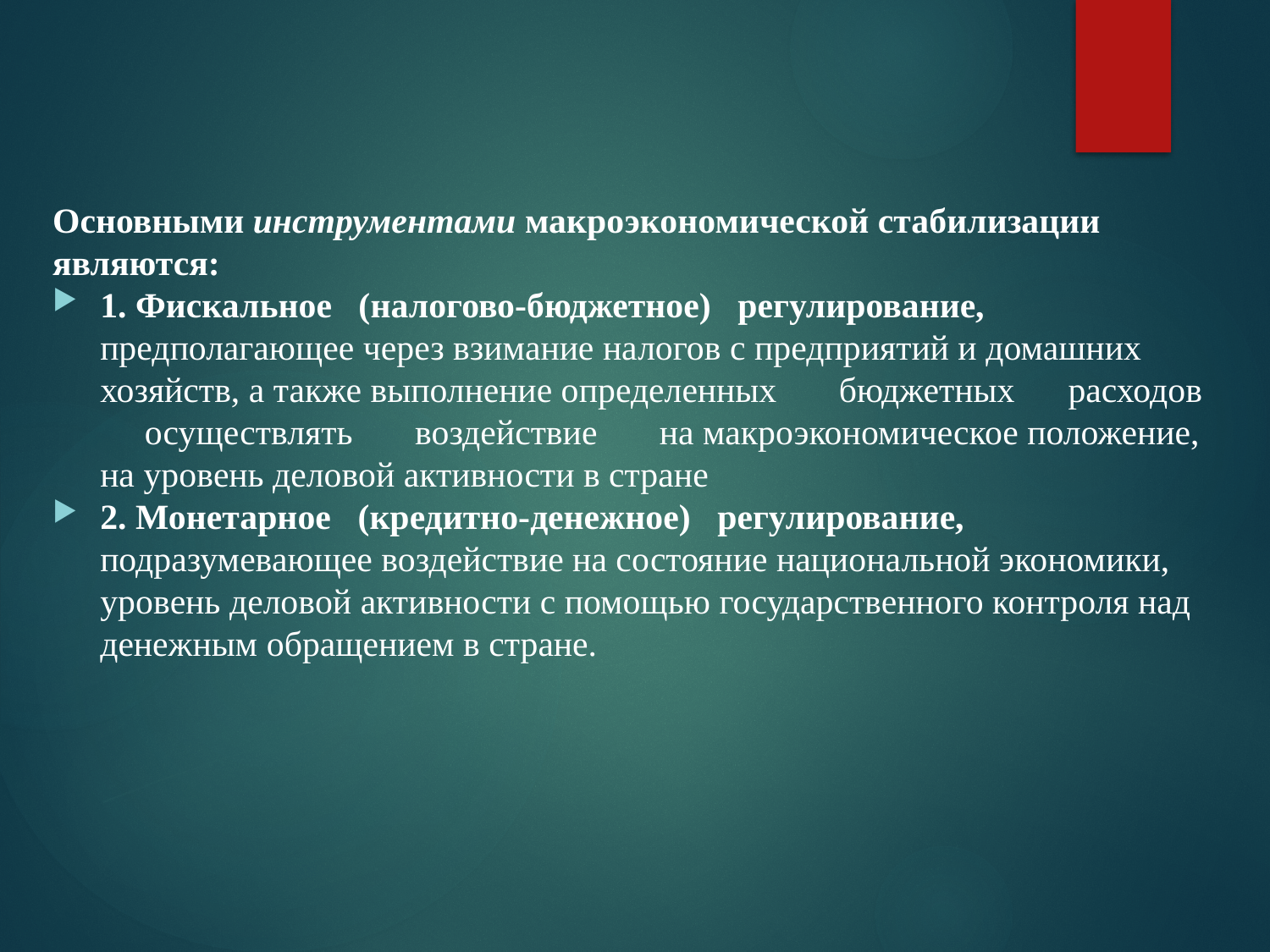

Основными инструментами макроэкономической стабилизации являются:
1. Фискальное   (налогово-бюджетное)   регулирование,   предполагающее через взимание налогов с предприятий и домашних хозяйств, а также выполнение определенных       бюджетных      расходов       осуществлять       воздействие       на макроэкономическое положение, на уровень деловой активности в стране
2. Монетарное   (кредитно-денежное)   регулирование,   подразумевающее воздействие на состояние национальной экономики, уровень деловой активности с помощью государственного контроля над денежным обращением в стране.